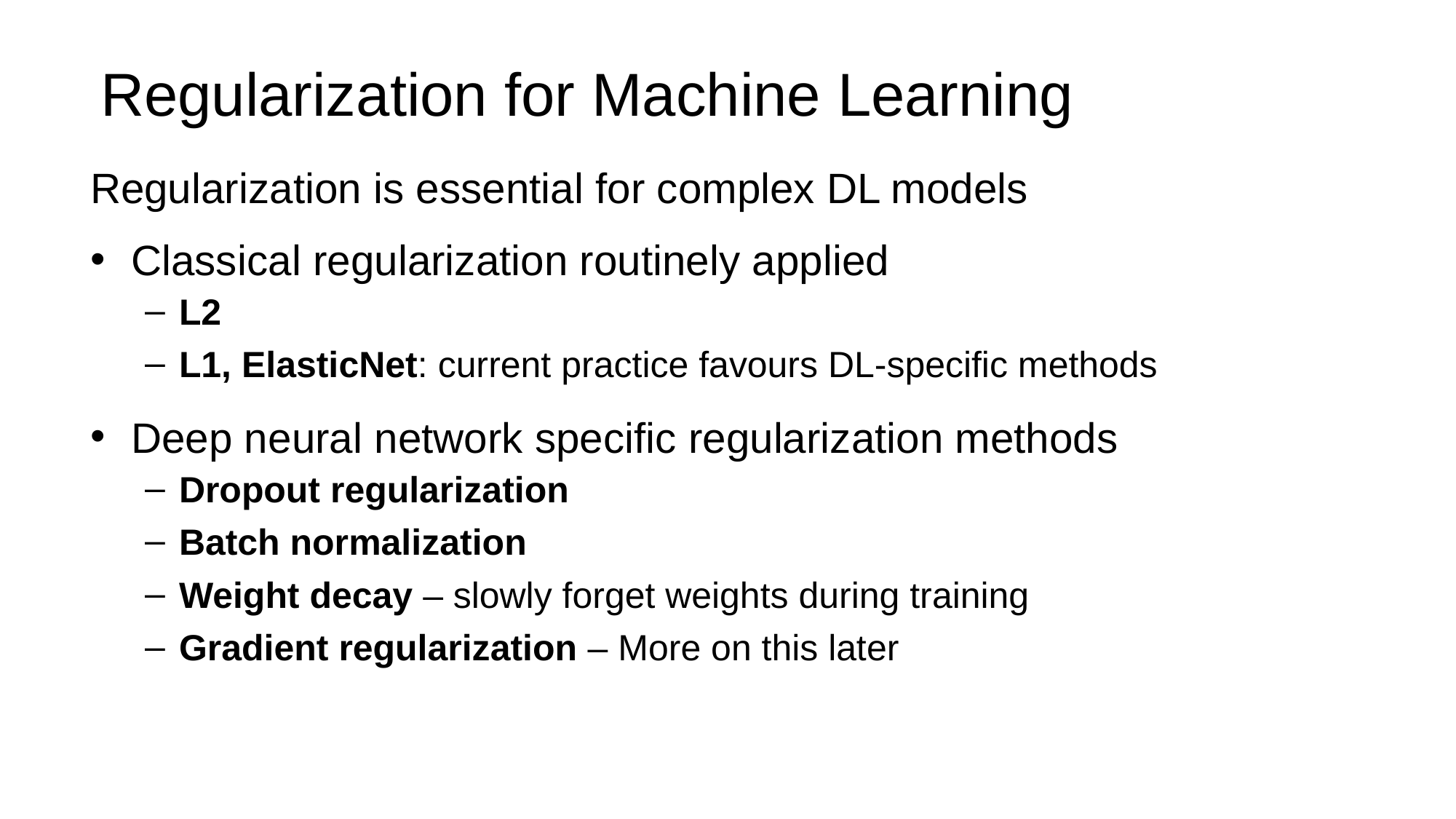

# Regularization for Machine Learning
Regularization is essential for complex DL models
Classical regularization routinely applied
L2
L1, ElasticNet: current practice favours DL-specific methods
Deep neural network specific regularization methods
Dropout regularization
Batch normalization
Weight decay – slowly forget weights during training
Gradient regularization – More on this later